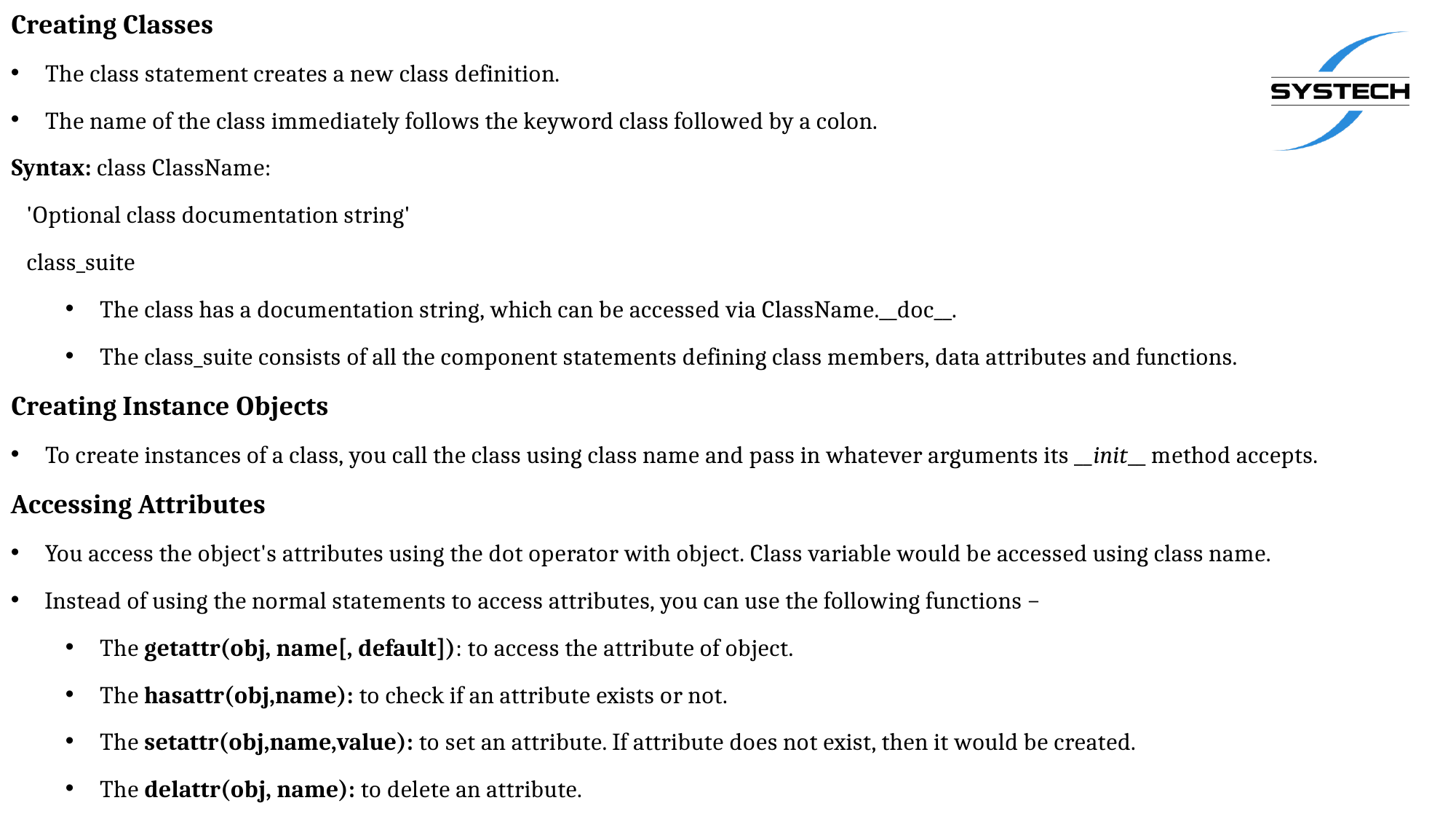

Creating Classes
The class statement creates a new class definition.
The name of the class immediately follows the keyword class followed by a colon.
Syntax: class ClassName:
   'Optional class documentation string'
   class_suite
The class has a documentation string, which can be accessed via ClassName.__doc__.
The class_suite consists of all the component statements defining class members, data attributes and functions.
Creating Instance Objects
To create instances of a class, you call the class using class name and pass in whatever arguments its __init__ method accepts.
Accessing Attributes
You access the object's attributes using the dot operator with object. Class variable would be accessed using class name.
Instead of using the normal statements to access attributes, you can use the following functions −
The getattr(obj, name[, default]): to access the attribute of object.
The hasattr(obj,name): to check if an attribute exists or not.
The setattr(obj,name,value): to set an attribute. If attribute does not exist, then it would be created.
The delattr(obj, name): to delete an attribute.